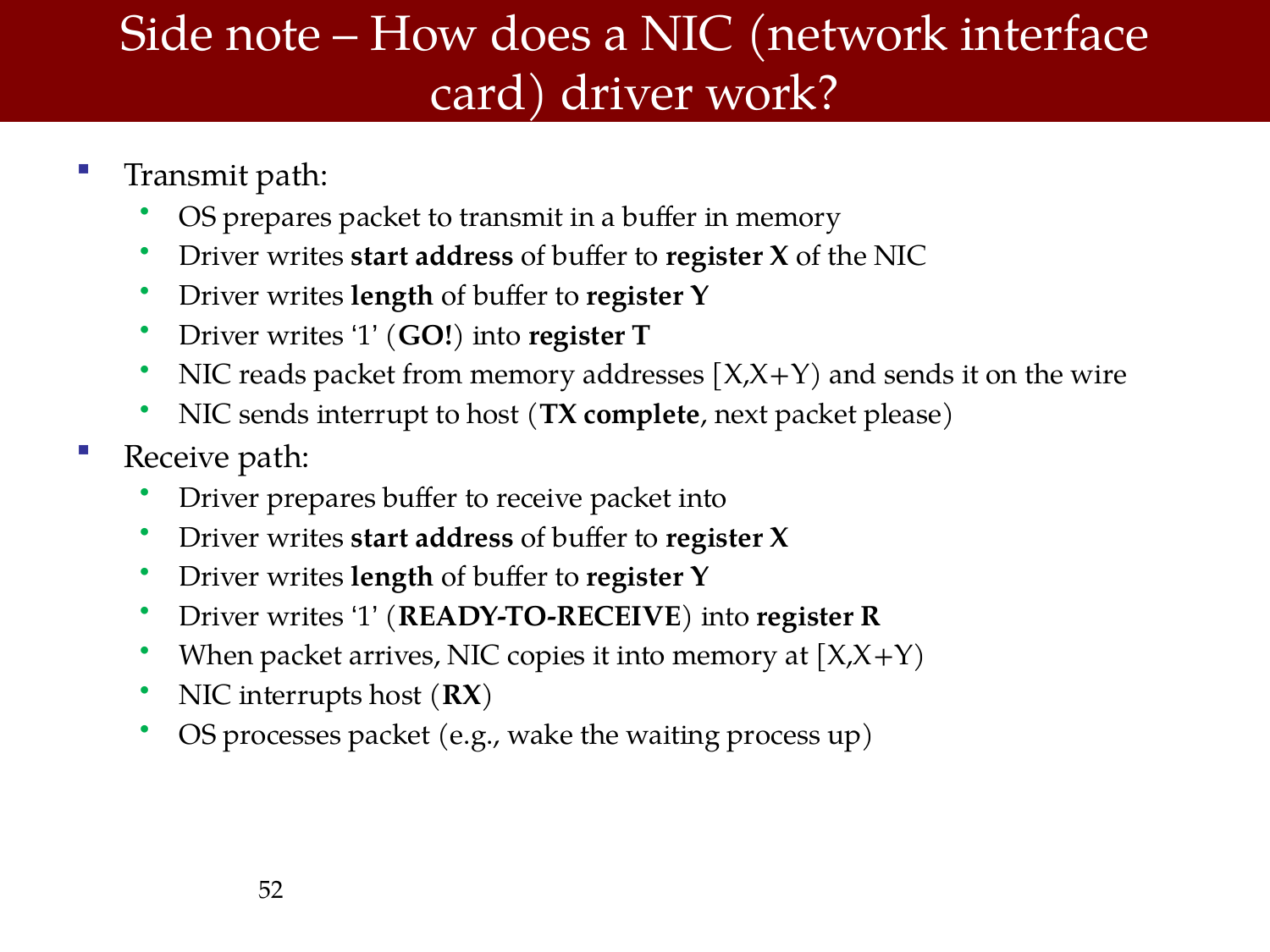

# Side note – How does a NIC (network interface card) driver work?
Transmit path:
OS prepares packet to transmit in a buffer in memory
Driver writes start address of buffer to register X of the NIC
Driver writes length of buffer to register Y
Driver writes ‘1’ (GO!) into register T
NIC reads packet from memory addresses [X,X+Y) and sends it on the wire
NIC sends interrupt to host (TX complete, next packet please)
Receive path:
Driver prepares buffer to receive packet into
Driver writes start address of buffer to register X
Driver writes length of buffer to register Y
Driver writes ‘1’ (READY-TO-RECEIVE) into register R
When packet arrives, NIC copies it into memory at [X,X+Y)
NIC interrupts host (RX)
OS processes packet (e.g., wake the waiting process up)
52